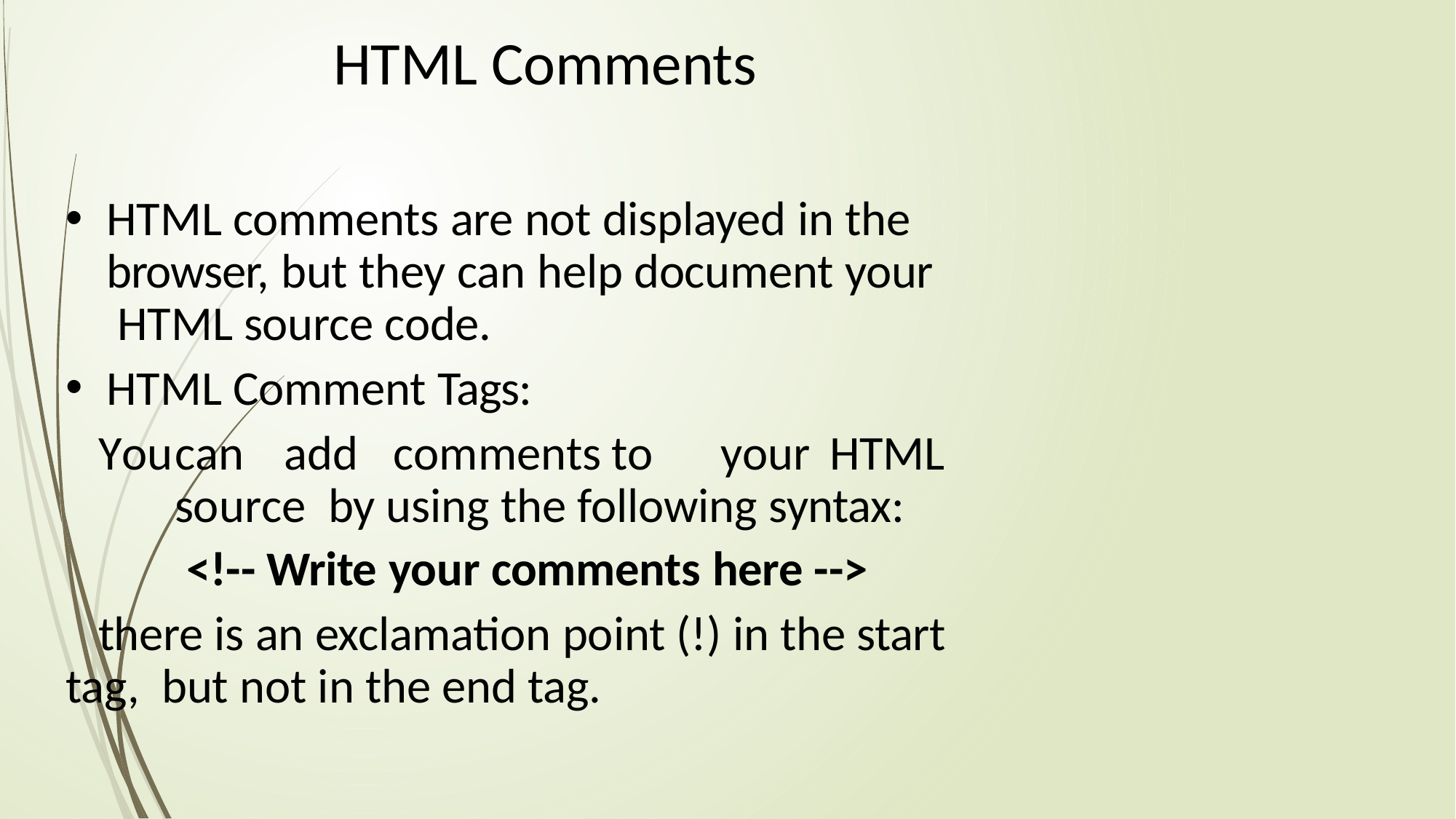

# HTML Comments
HTML comments are not displayed in the  browser, but they can help document your  HTML source code.
HTML Comment Tags:
You	can	add	comments	to	your	HTML	source  by using the following syntax:
<!-- Write your comments here -->
there is an exclamation point (!) in the start tag,  but not in the end tag.